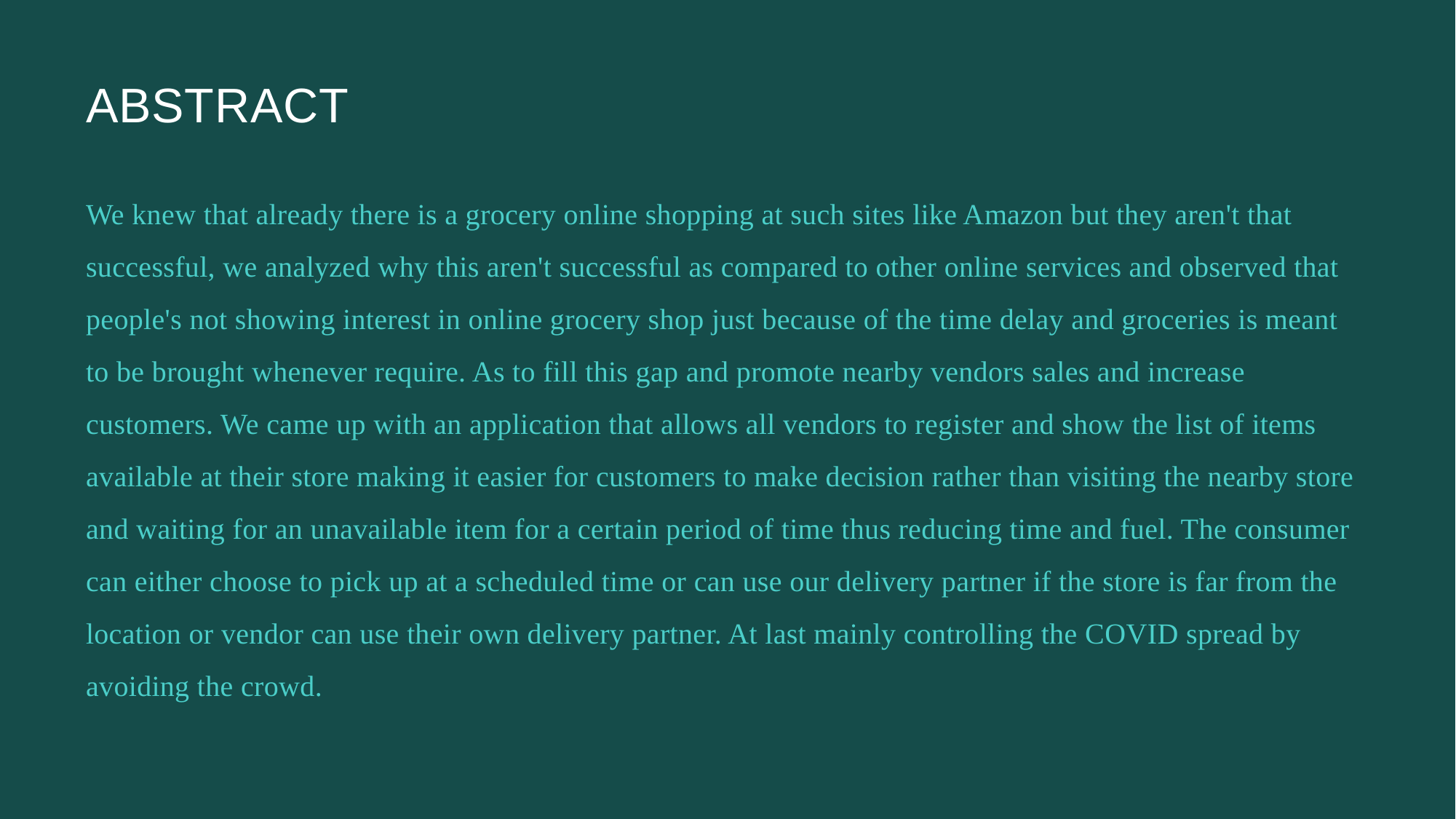

# ABSTRACT
We knew that already there is a grocery online shopping at such sites like Amazon but they aren't that successful, we analyzed why this aren't successful as compared to other online services and observed that people's not showing interest in online grocery shop just because of the time delay and groceries is meant to be brought whenever require. As to fill this gap and promote nearby vendors sales and increase customers. We came up with an application that allows all vendors to register and show the list of items available at their store making it easier for customers to make decision rather than visiting the nearby store and waiting for an unavailable item for a certain period of time thus reducing time and fuel. The consumer can either choose to pick up at a scheduled time or can use our delivery partner if the store is far from the location or vendor can use their own delivery partner. At last mainly controlling the COVID spread by avoiding the crowd.